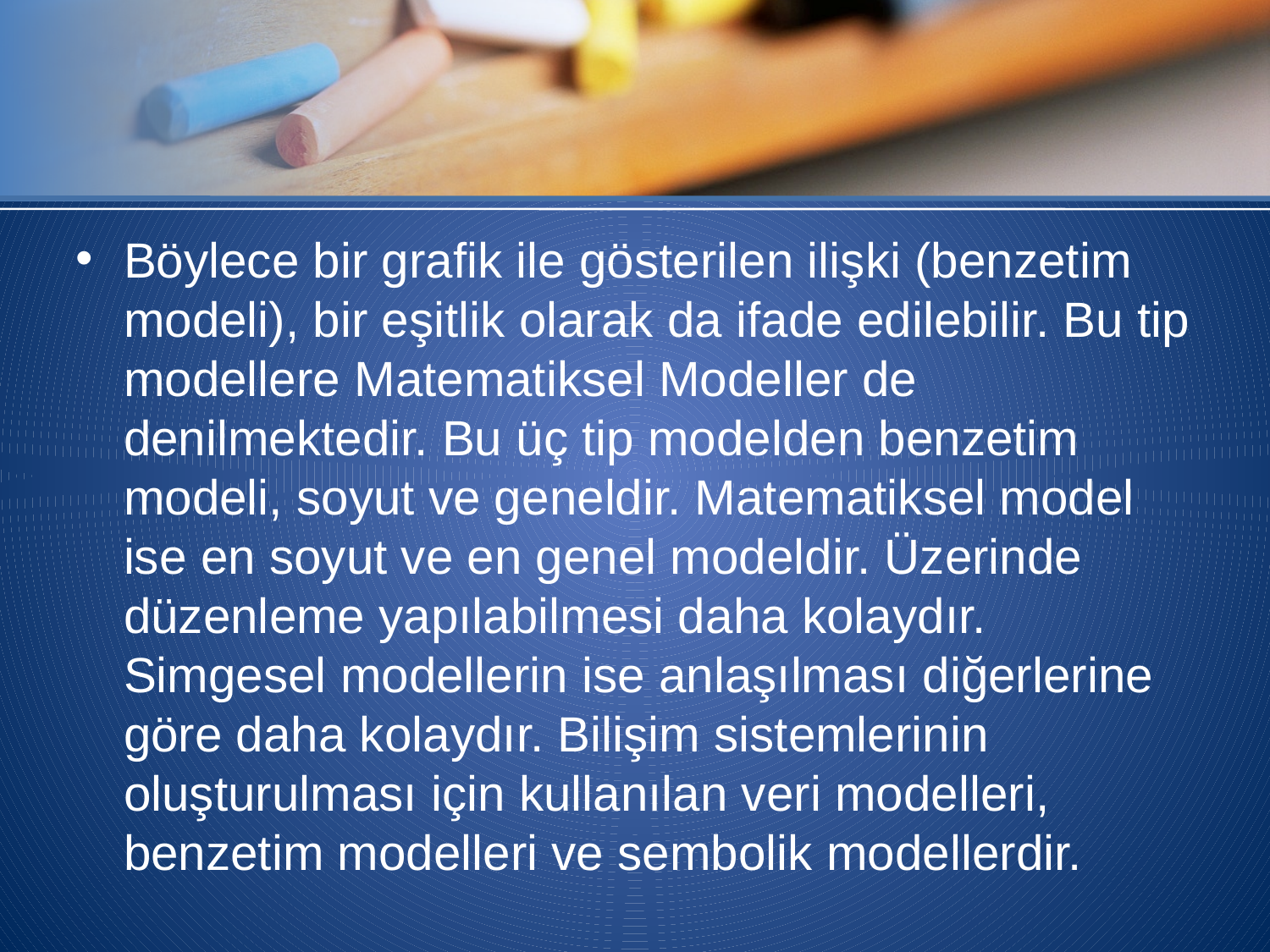

#
Böylece bir grafik ile gösterilen ilişki (benzetim modeli), bir eşitlik olarak da ifade edilebilir. Bu tip modellere Matematiksel Modeller de denilmektedir. Bu üç tip modelden benzetim modeli, soyut ve geneldir. Matematiksel model ise en soyut ve en genel modeldir. Üzerinde düzenleme yapılabilmesi daha kolaydır. Simgesel modellerin ise anlaşılması diğerlerine göre daha kolaydır. Bilişim sistemlerinin oluşturulması için kullanılan veri modelleri, benzetim modelleri ve sembolik modellerdir.